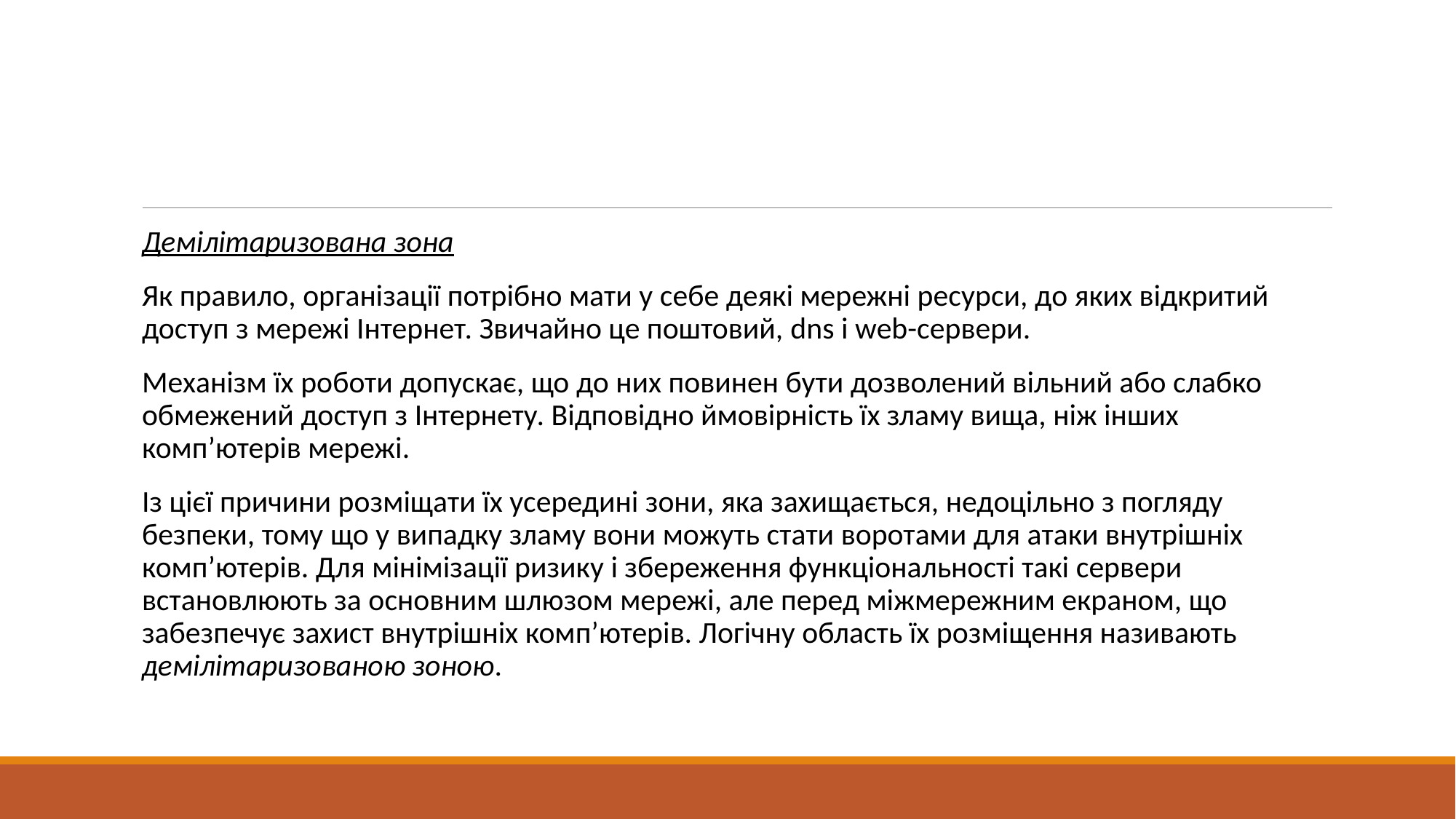

#
Демілітаризована зона
Як правило, організації потрібно мати у себе деякі мережні ресурси, до яких відкритий доступ з мережі Інтернет. Звичайно це поштовий, dns і web-сервери.
Механізм їх роботи допускає, що до них повинен бути дозволений вільний або слабко обмежений доступ з Інтернету. Відповідно ймовірність їх зламу вища, ніж інших комп’ютерів мережі.
Із цієї причини розміщати їх усередині зони, яка захищається, недоцільно з погляду безпеки, тому що у випадку зламу вони можуть стати воротами для атаки внутрішніх комп’ютерів. Для мінімізації ризику і збереження функціональності такі сервери встановлюють за основним шлюзом мережі, але перед міжмережним екраном, що забезпечує захист внутрішніх комп’ютерів. Логічну область їх розміщення називають демілітаризованою зоною.